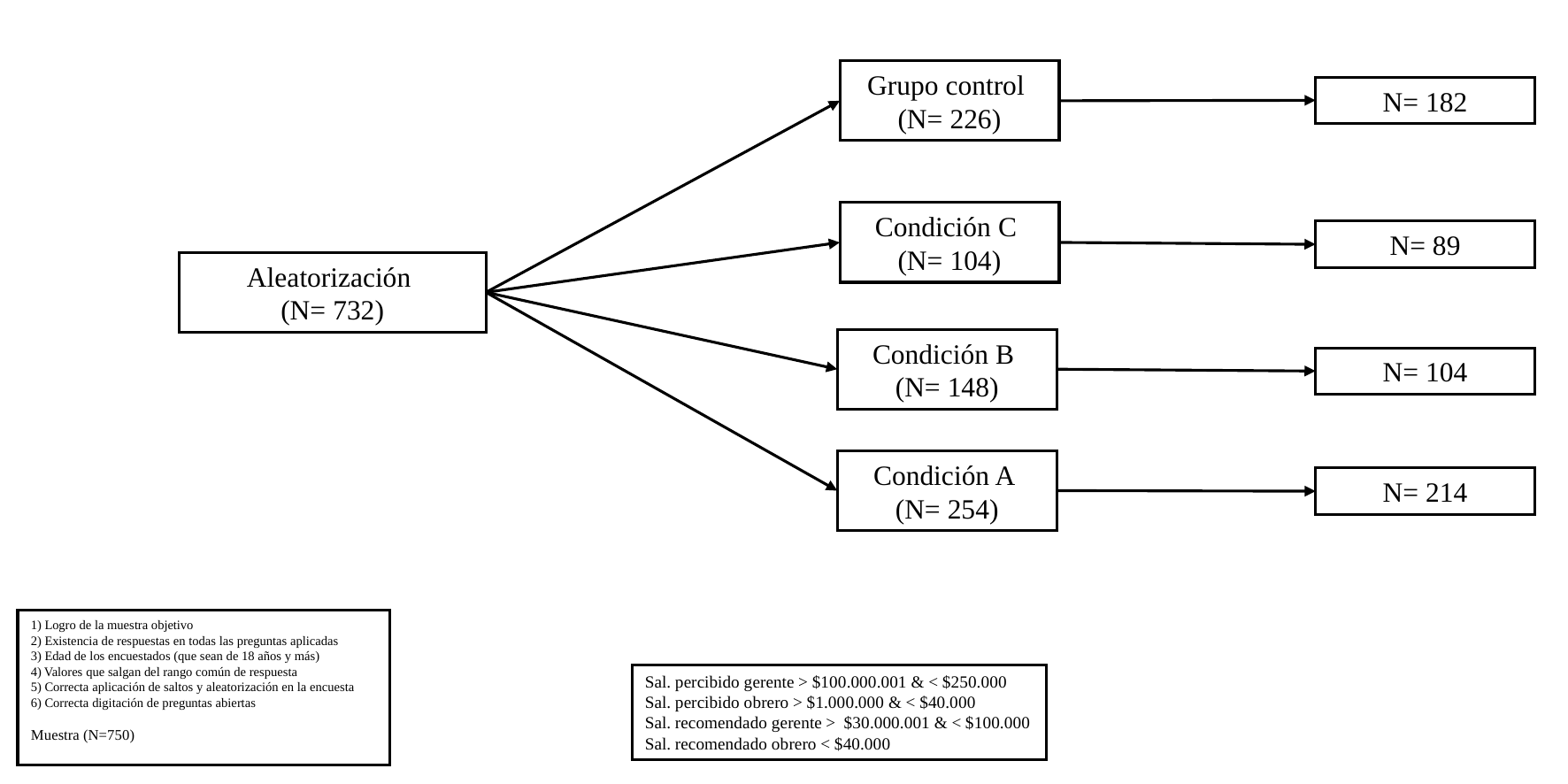

Grupo control
(N= 226)
N= 182
Condición C
(N= 104)
N= 89
Aleatorización
(N= 732)
Condición B
(N= 148)
N= 104
Condición A
(N= 254)
N= 214
1) Logro de la muestra objetivo
2) Existencia de respuestas en todas las preguntas aplicadas
3) Edad de los encuestados (que sean de 18 años y más)
4) Valores que salgan del rango común de respuesta
5) Correcta aplicación de saltos y aleatorización en la encuesta
6) Correcta digitación de preguntas abiertas

Muestra (N=750)

Sal. percibido gerente > $100.000.001 & < $250.000
Sal. percibido obrero > $1.000.000 & < $40.000
Sal. recomendado gerente >  $30.000.001 & < $100.000
Sal. recomendado obrero < $40.000